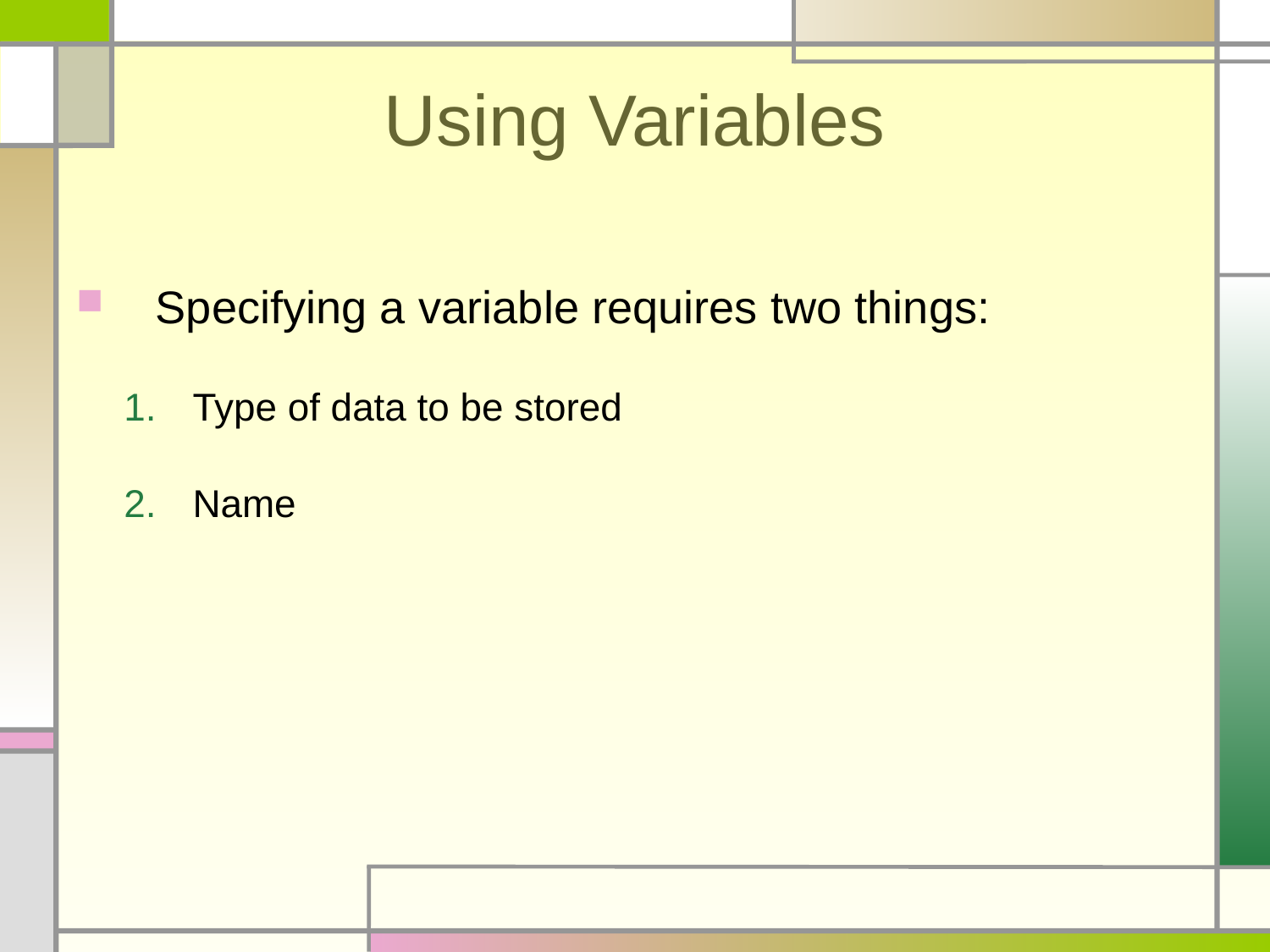

# Using Variables
Specifying a variable requires two things:
Type of data to be stored
Name